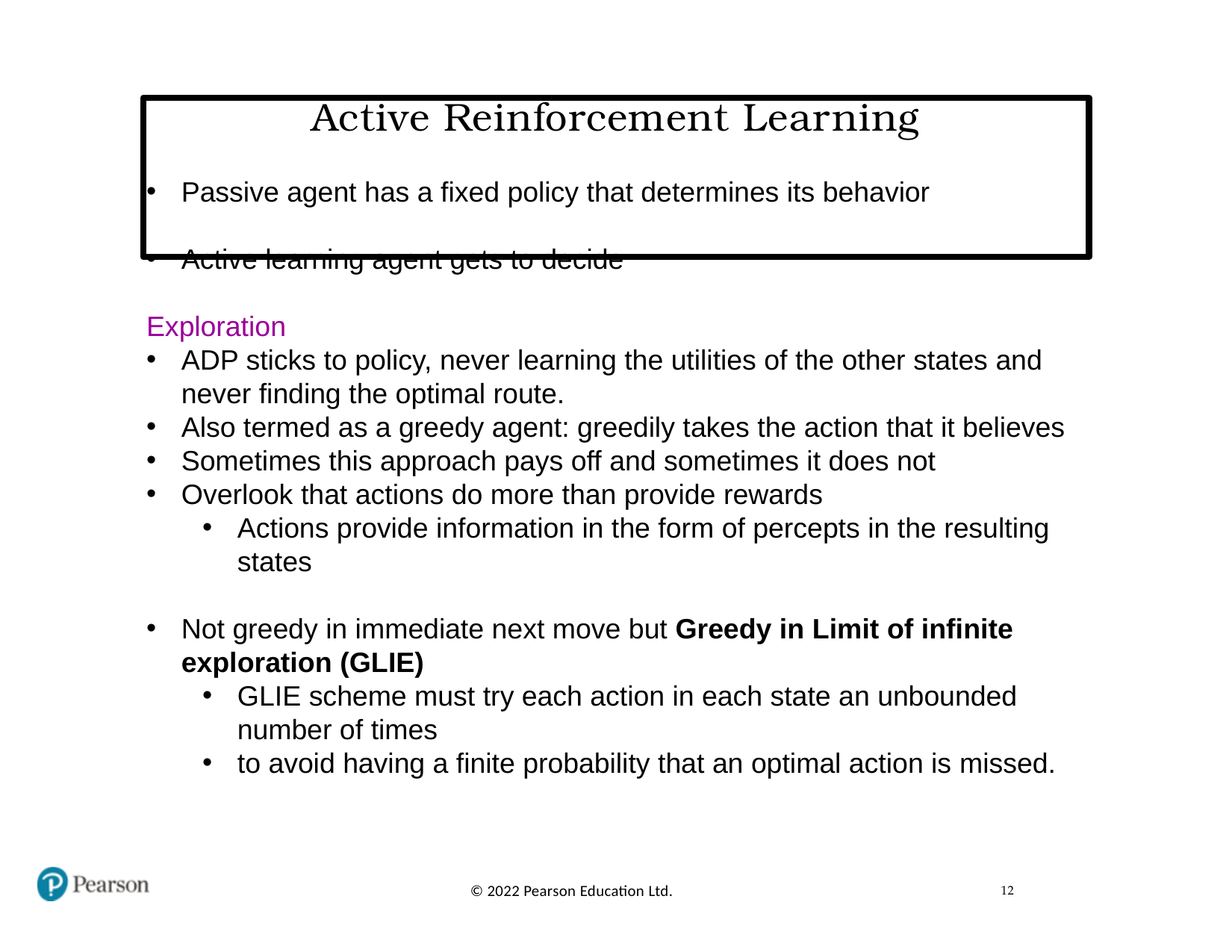

# Active Reinforcement Learning
Passive agent has a fixed policy that determines its behavior

Active learning agent gets to decide

Exploration
ADP sticks to policy, never learning the utilities of the other states and never finding the optimal route.
Also termed as a greedy agent: greedily takes the action that it believes
Sometimes this approach pays off and sometimes it does not
Overlook that actions do more than provide rewards
Actions provide information in the form of percepts in the resulting states

Not greedy in immediate next move but Greedy in Limit of infinite exploration (GLIE)
GLIE scheme must try each action in each state an unbounded number of times
to avoid having a finite probability that an optimal action is missed.
12